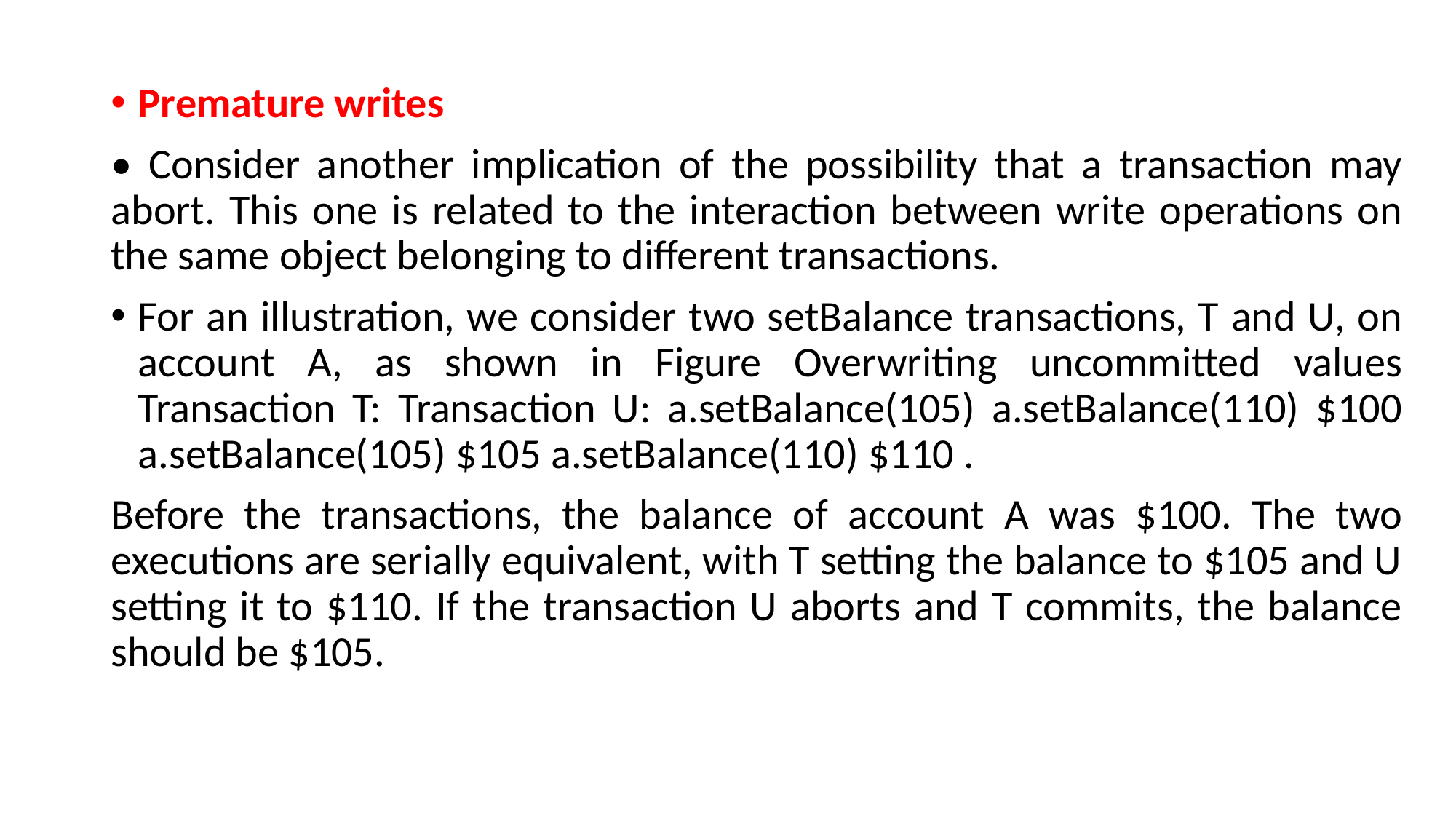

Premature writes
• Consider another implication of the possibility that a transaction may abort. This one is related to the interaction between write operations on the same object belonging to different transactions.
For an illustration, we consider two setBalance transactions, T and U, on account A, as shown in Figure Overwriting uncommitted values Transaction T: Transaction U: a.setBalance(105) a.setBalance(110) $100 a.setBalance(105) $105 a.setBalance(110) $110 .
Before the transactions, the balance of account A was $100. The two executions are serially equivalent, with T setting the balance to $105 and U setting it to $110. If the transaction U aborts and T commits, the balance should be $105.